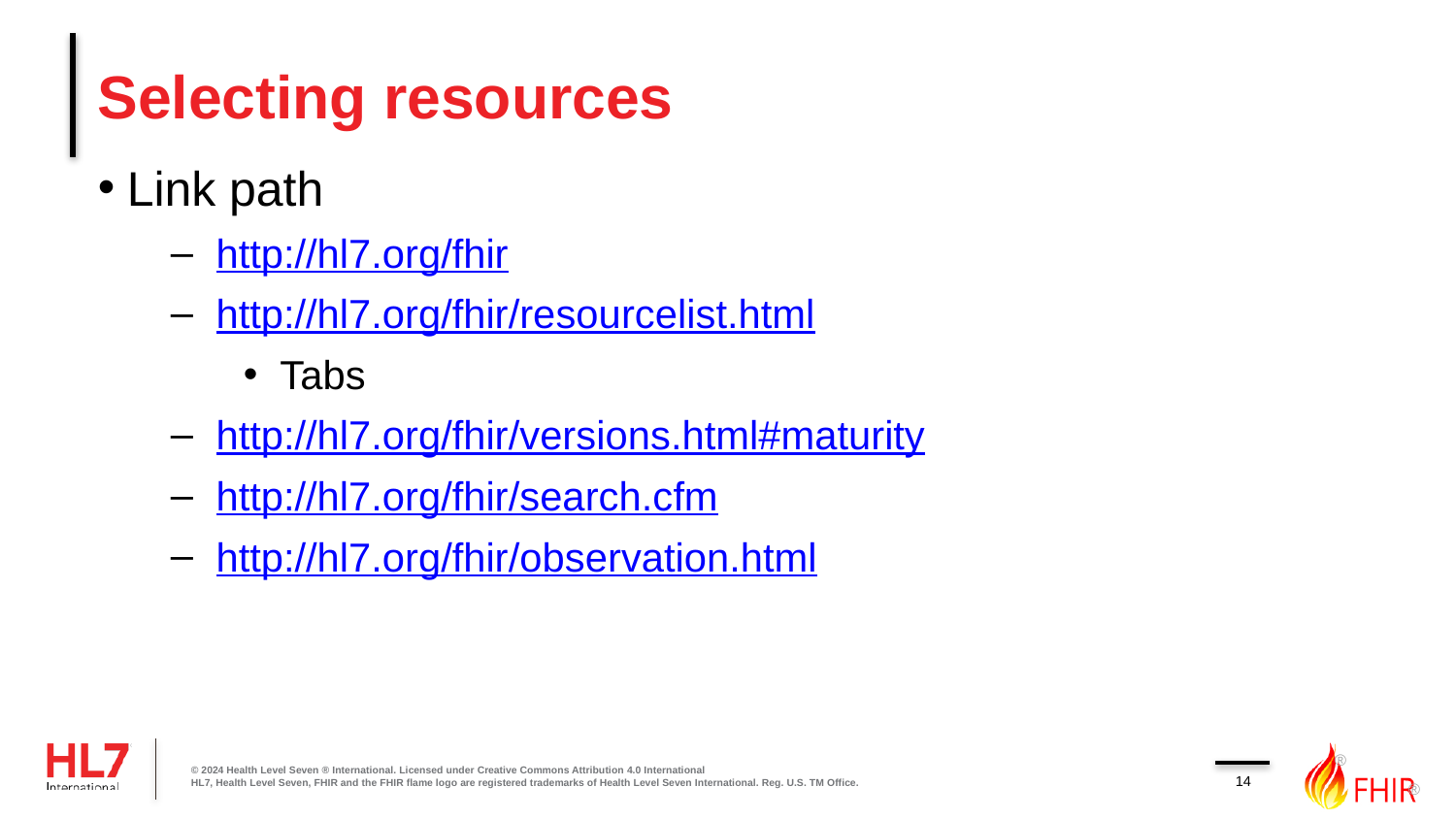

# Selecting resources
Link path
http://hl7.org/fhir
http://hl7.org/fhir/resourcelist.html
Tabs
http://hl7.org/fhir/versions.html#maturity
http://hl7.org/fhir/search.cfm
http://hl7.org/fhir/observation.html
© 2024 Health Level Seven ® International. Licensed under Creative Commons Attribution 4.0 International
HL7, Health Level Seven, FHIR and the FHIR flame logo are registered trademarks of Health Level Seven International. Reg. U.S. TM Office.
14